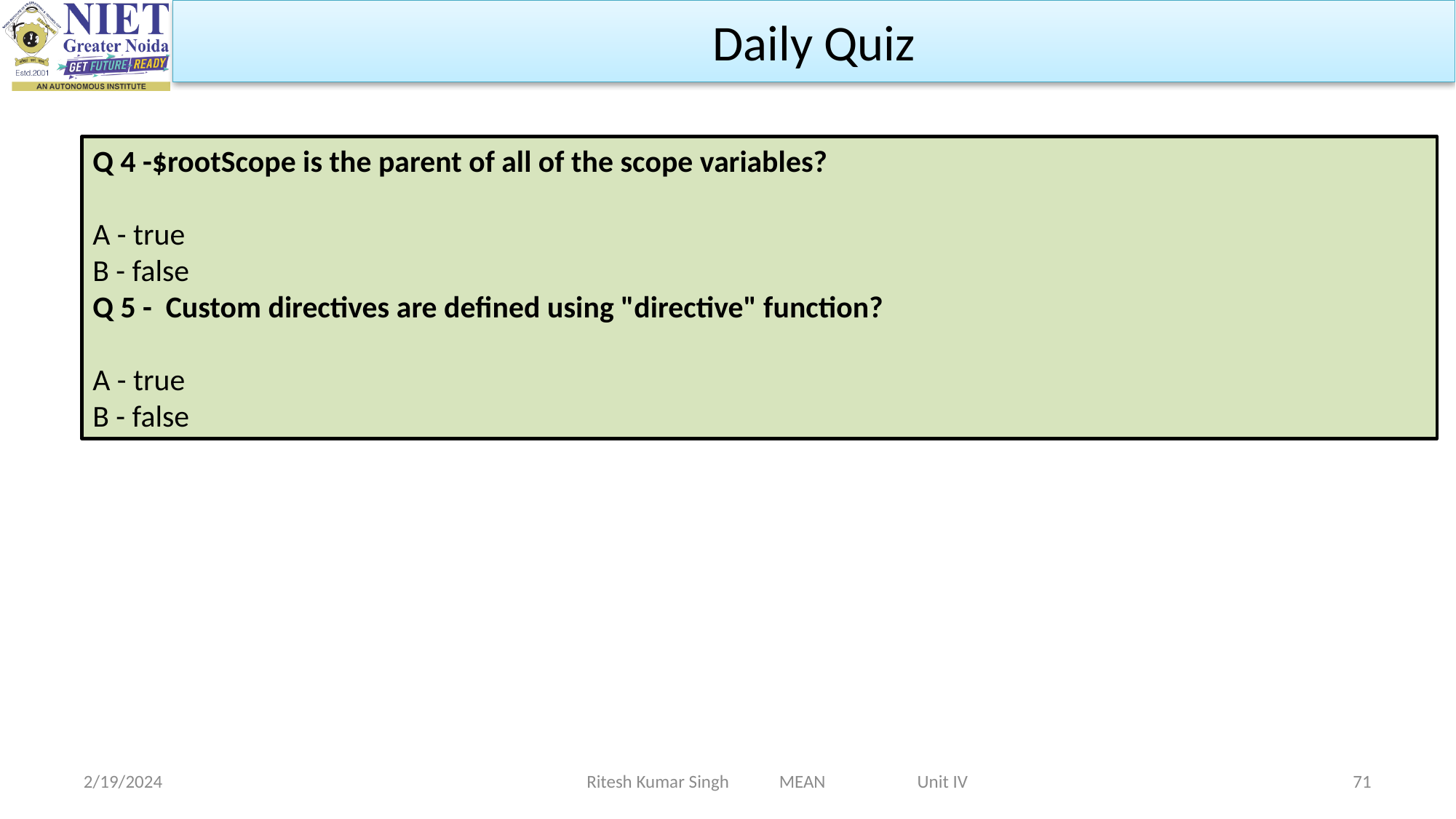

Daily Quiz
Q 4 -$rootScope is the parent of all of the scope variables?

A - true
B - false
Q 5 -  Custom directives are defined using "directive" function?

A - true
B - false

Ritesh Kumar Singh            MEAN                      Unit IV
2/19/2024
71